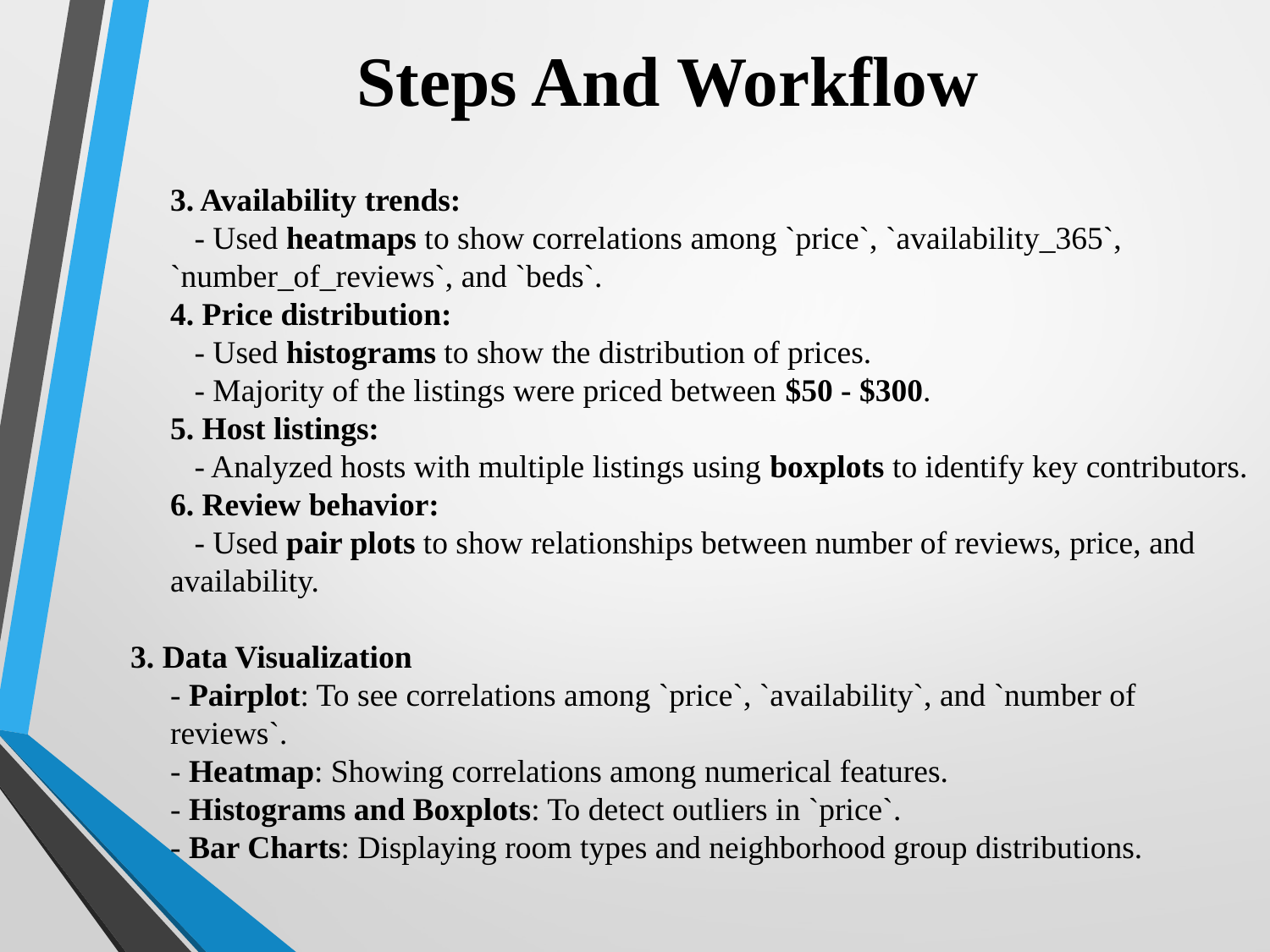

# Steps And Workflow
3. Availability trends:
   - Used heatmaps to show correlations among `price`, `availability_365`, `number_of_reviews`, and `beds`.
4. Price distribution:
   - Used histograms to show the distribution of prices.
   - Majority of the listings were priced between $50 - $300.
5. Host listings:
   - Analyzed hosts with multiple listings using boxplots to identify key contributors.
6. Review behavior:
   - Used pair plots to show relationships between number of reviews, price, and availability.

3. Data Visualization
- Pairplot: To see correlations among `price`, `availability`, and `number of reviews`.
- Heatmap: Showing correlations among numerical features.
- Histograms and Boxplots: To detect outliers in `price`.
- Bar Charts: Displaying room types and neighborhood group distributions.